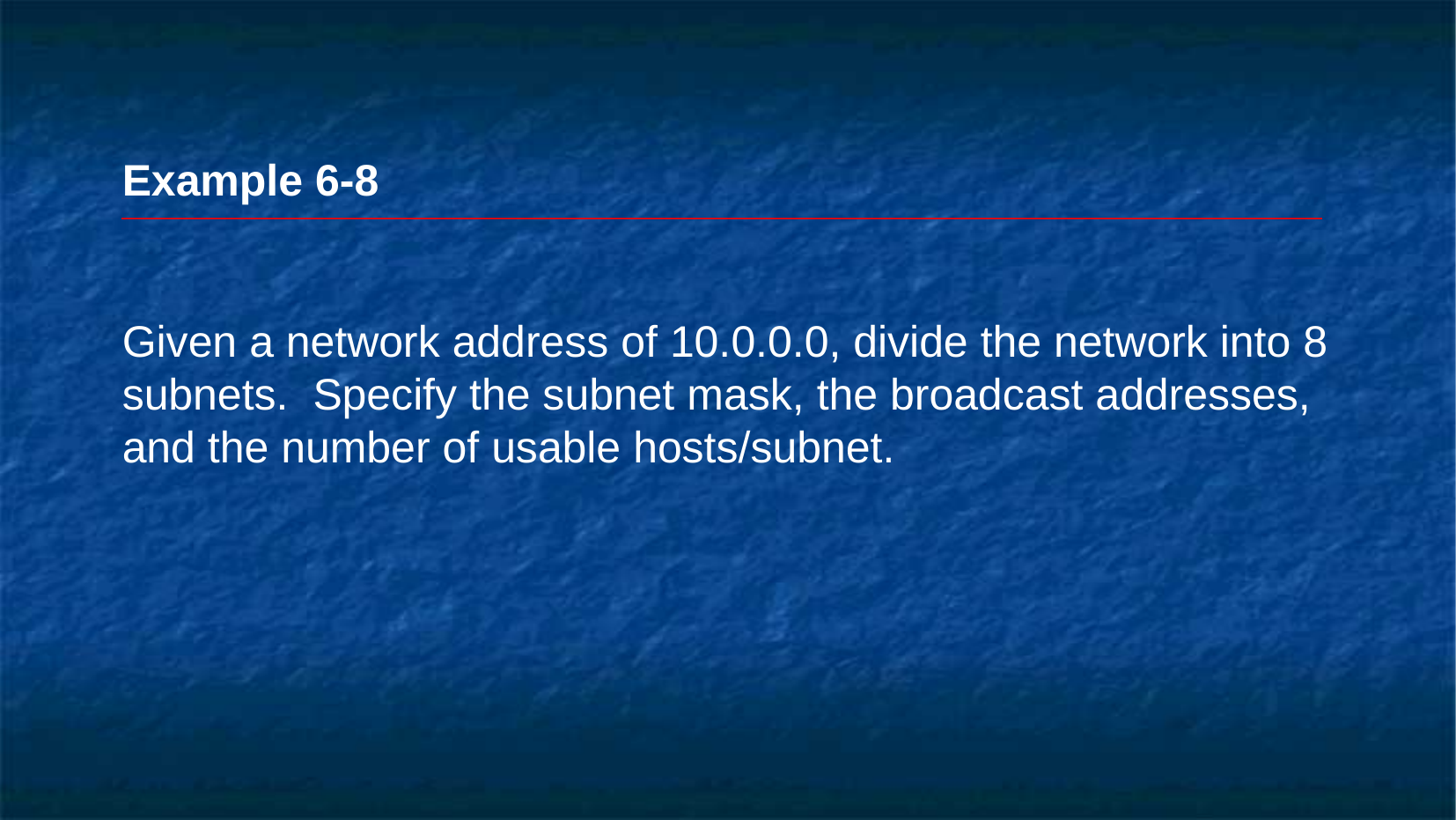

Example 6-8

Given a network address of 10.0.0.0, divide the network into 8 subnets.  Specify the subnet mask, the broadcast addresses, and the number of usable hosts/subnet.